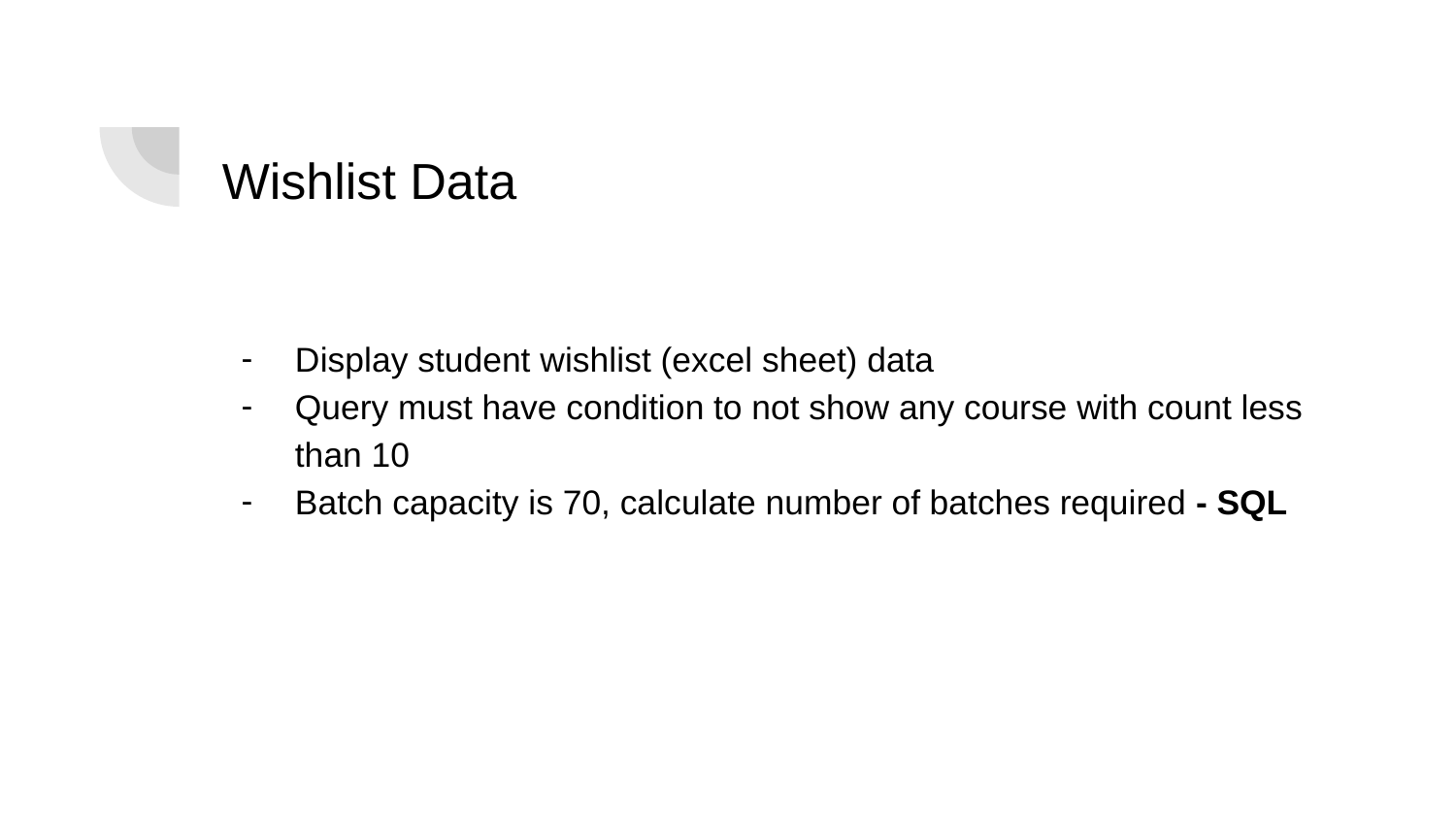

# Wishlist Data
Display student wishlist (excel sheet) data
Query must have condition to not show any course with count less than 10
Batch capacity is 70, calculate number of batches required - SQL